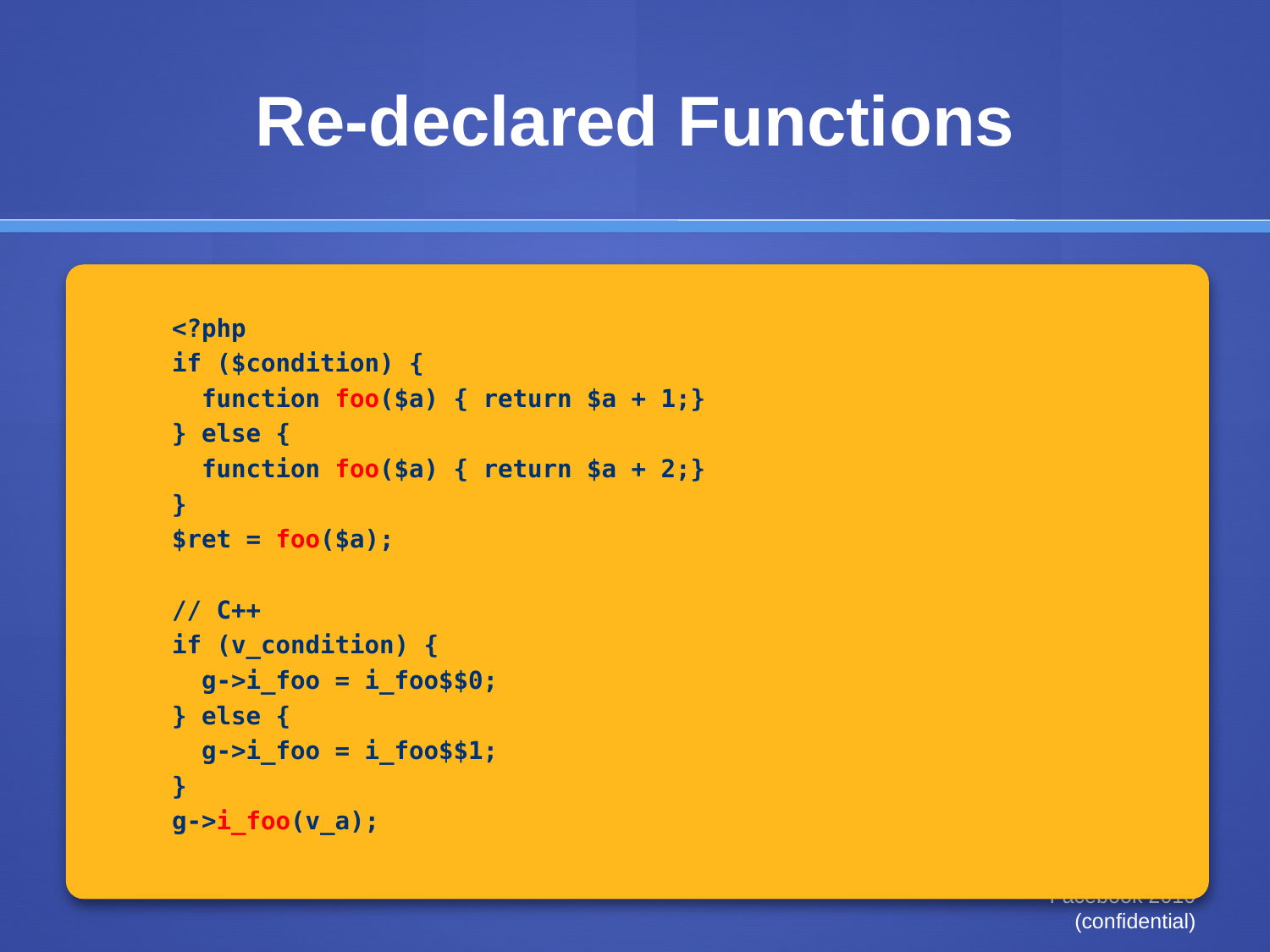

# Re-declared Functions

<?php
if ($condition) {
  function foo($a) { return $a + 1;}
} else {
  function foo($a) { return $a + 2;}
}
$ret = foo($a);

// C++
if (v_condition) {
  g->i_foo = i_foo$$0;
} else {
  g->i_foo = i_foo$$1;
}
g->i_foo(v_a);
Facebook 2010 (confidential)